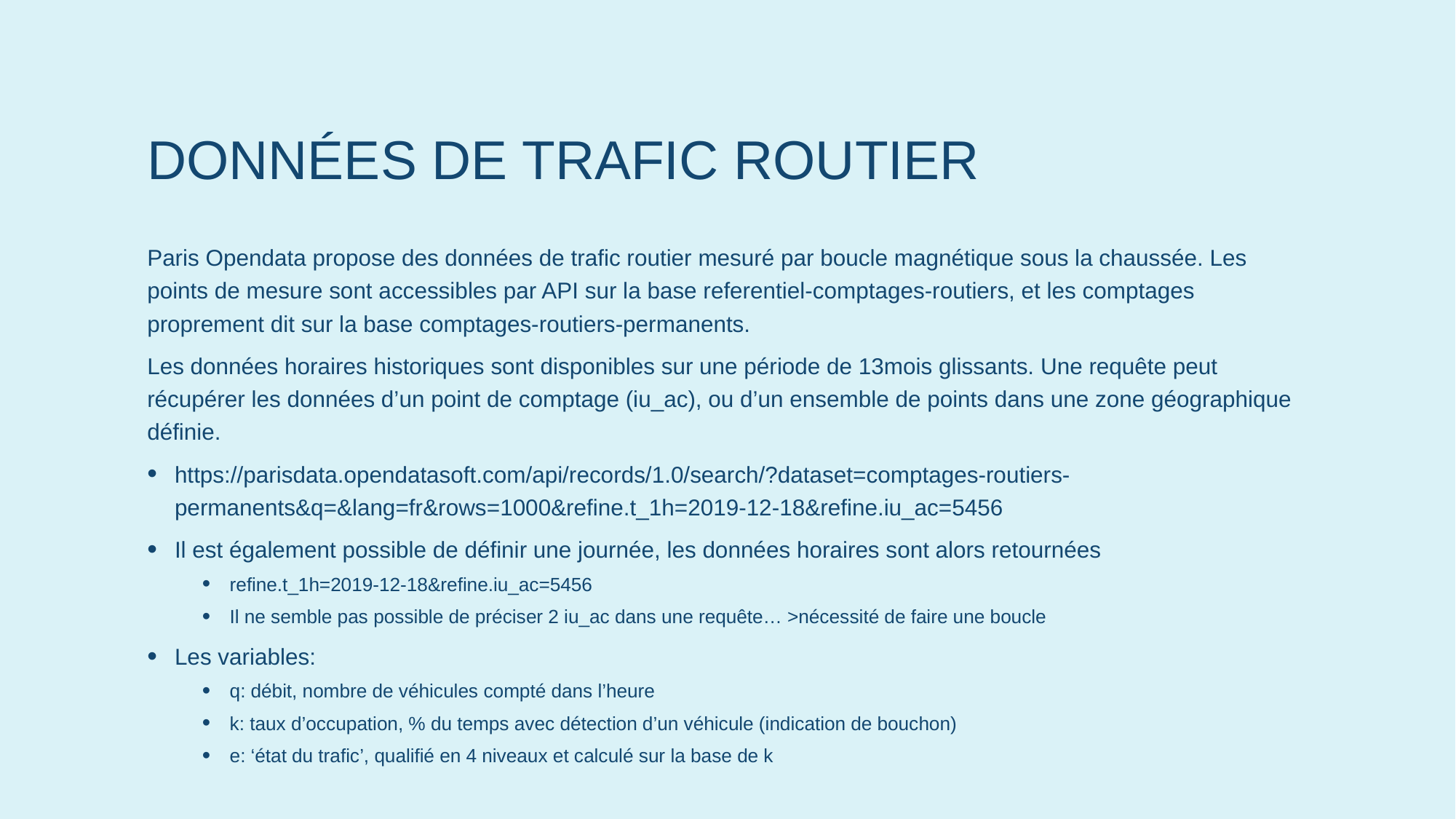

# Données de Trafic routier
Paris Opendata propose des données de trafic routier mesuré par boucle magnétique sous la chaussée. Les points de mesure sont accessibles par API sur la base referentiel-comptages-routiers, et les comptages proprement dit sur la base comptages-routiers-permanents.
Les données horaires historiques sont disponibles sur une période de 13mois glissants. Une requête peut récupérer les données d’un point de comptage (iu_ac), ou d’un ensemble de points dans une zone géographique définie.
https://parisdata.opendatasoft.com/api/records/1.0/search/?dataset=comptages-routiers-permanents&q=&lang=fr&rows=1000&refine.t_1h=2019-12-18&refine.iu_ac=5456
Il est également possible de définir une journée, les données horaires sont alors retournées
refine.t_1h=2019-12-18&refine.iu_ac=5456
Il ne semble pas possible de préciser 2 iu_ac dans une requête… >nécessité de faire une boucle
Les variables:
q: débit, nombre de véhicules compté dans l’heure
k: taux d’occupation, % du temps avec détection d’un véhicule (indication de bouchon)
e: ‘état du trafic’, qualifié en 4 niveaux et calculé sur la base de k